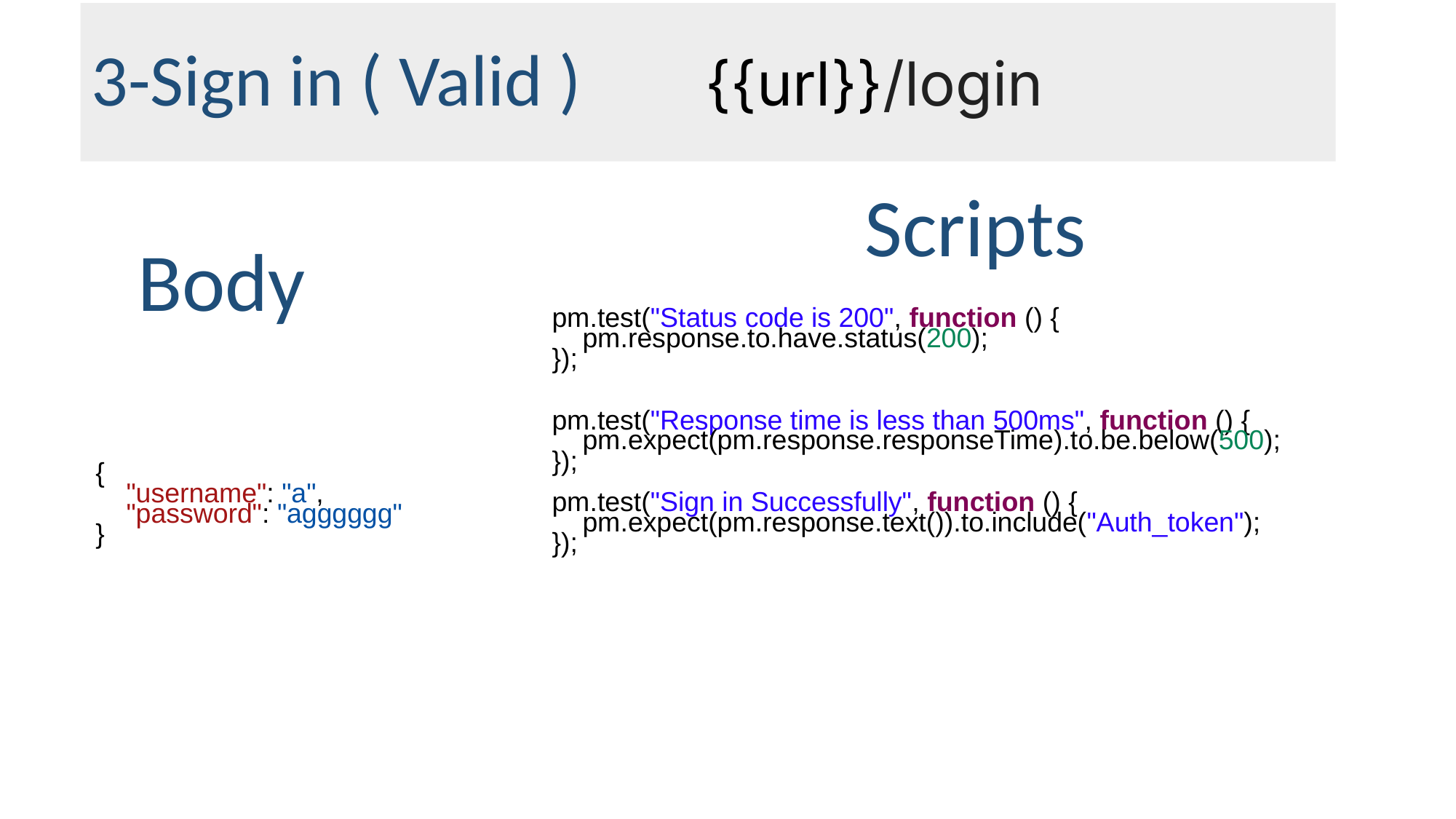

# 3-Sign in ( Valid )
{{url}}/login
Scripts
Body
pm.test("Status code is 200", function () {
    pm.response.to.have.status(200);
});
pm.test("Response time is less than 500ms", function () {
    pm.expect(pm.response.responseTime).to.be.below(500);
});
pm.test("Sign in Successfully", function () {
    pm.expect(pm.response.text()).to.include("Auth_token");
});

{
    "username": "a",
    "password": "agggggg"
}